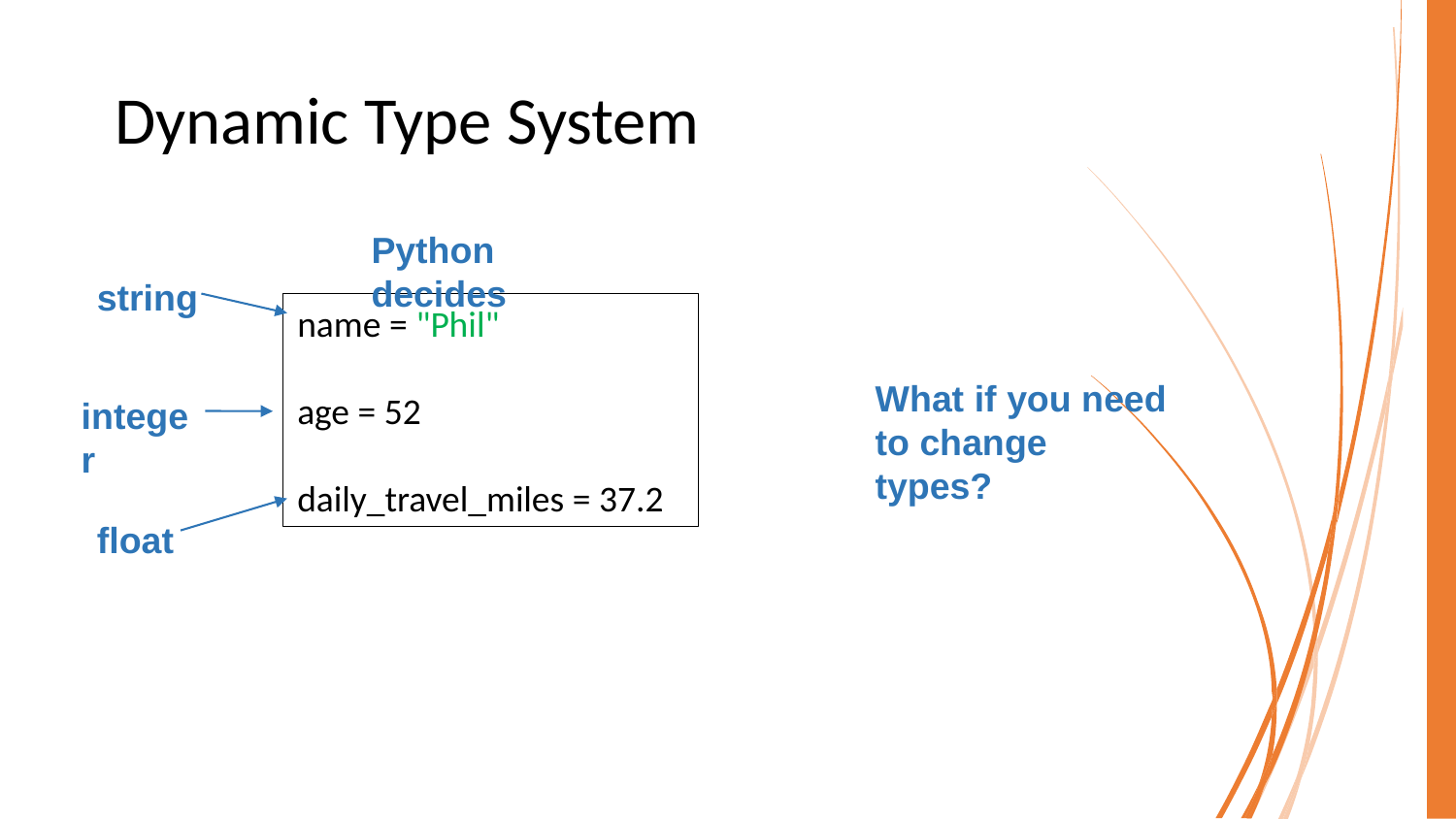

# Dynamic Type System
Python decides
string
name = "Phil"

age = 52

daily_travel_miles = 37.2
What if you need to change types?
integer
float